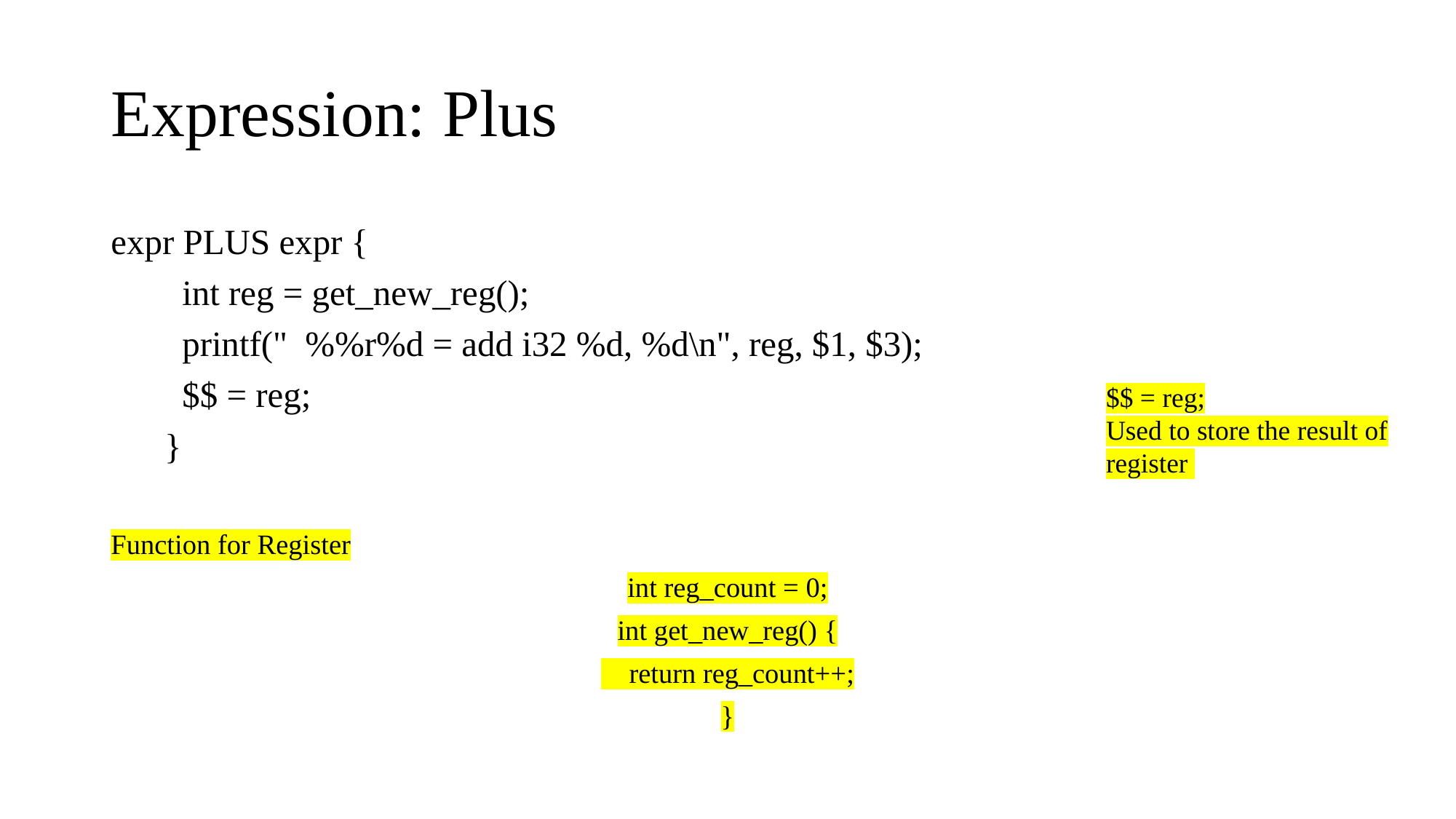

# Expression: Plus
expr PLUS expr {
        int reg = get_new_reg();
        printf("  %%r%d = add i32 %d, %d\n", reg, $1, $3);
        $$ = reg;
      }

Function for Register
int reg_count = 0;
int get_new_reg() {
    return reg_count++;
}
$$ = reg;
Used to store the result of register